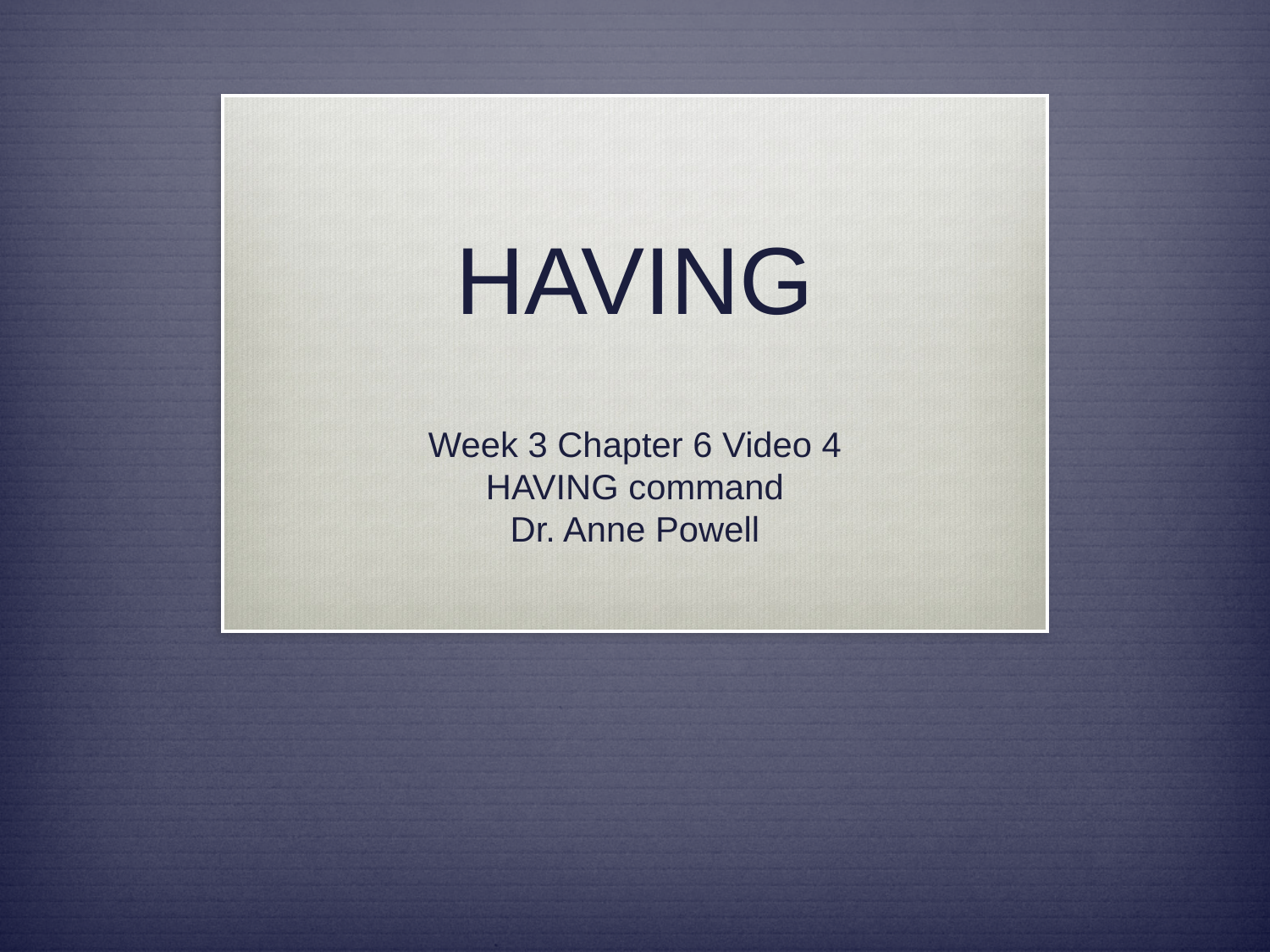

# HAVING
Week 3 Chapter 6 Video 4
HAVING command
Dr. Anne Powell